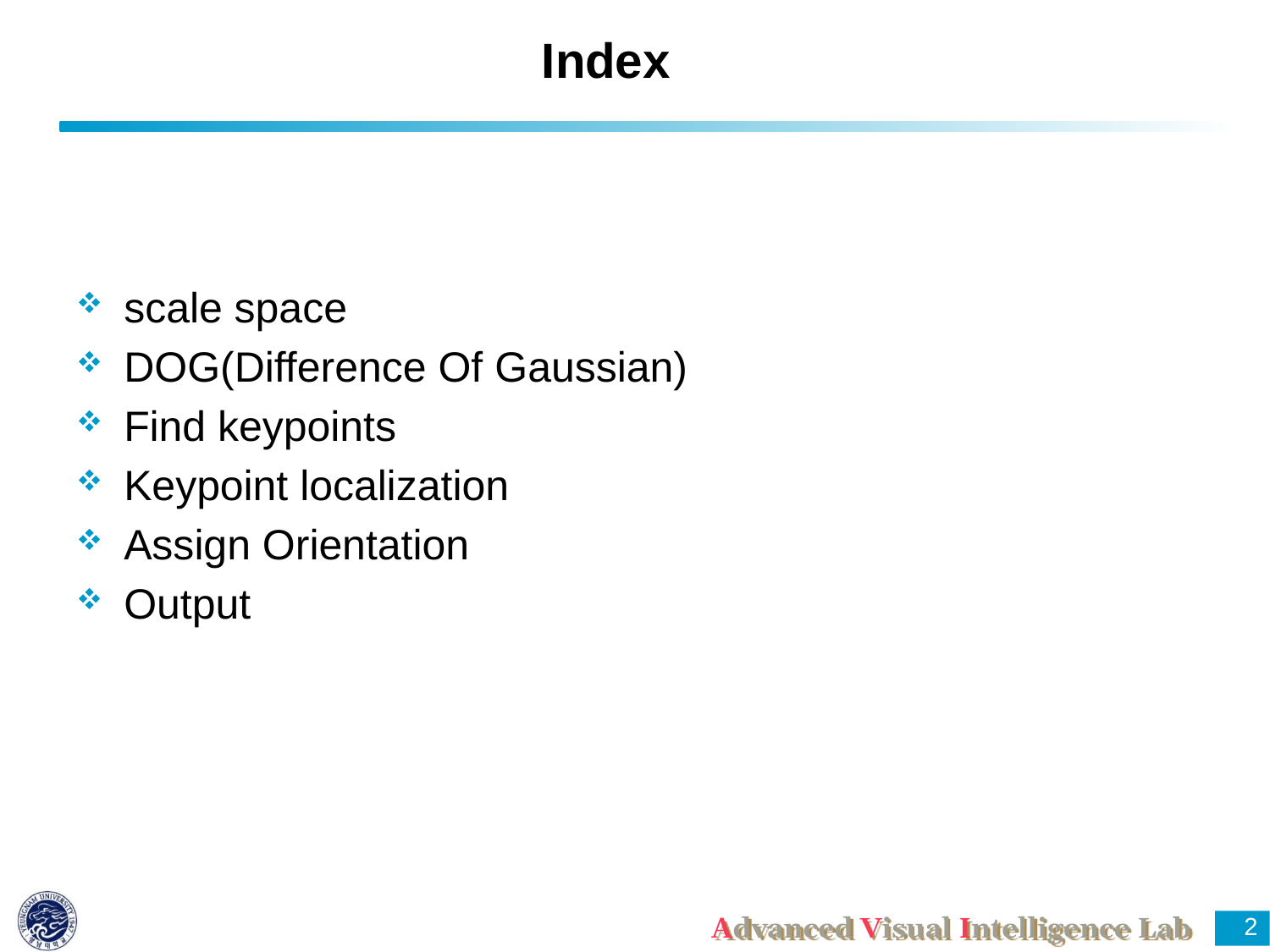

Index

scale space
DOG(Difference Of Gaussian)
Find keypoints
Keypoint localization
Assign Orientation
Output
2